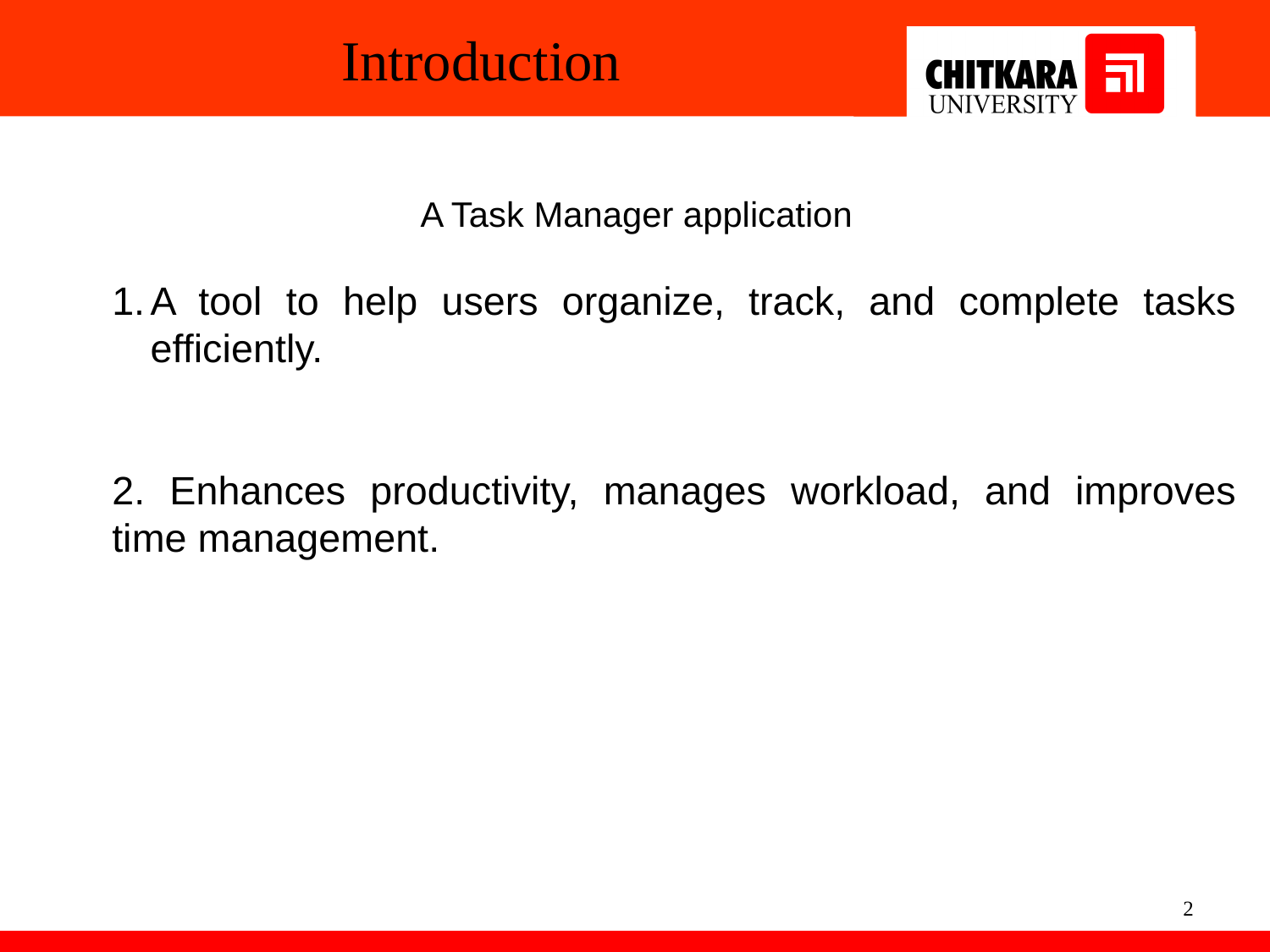

Introduction
A Task Manager application

A tool to help users organize, track, and complete tasks efficiently.

2. Enhances productivity, manages workload, and improves time management.

2